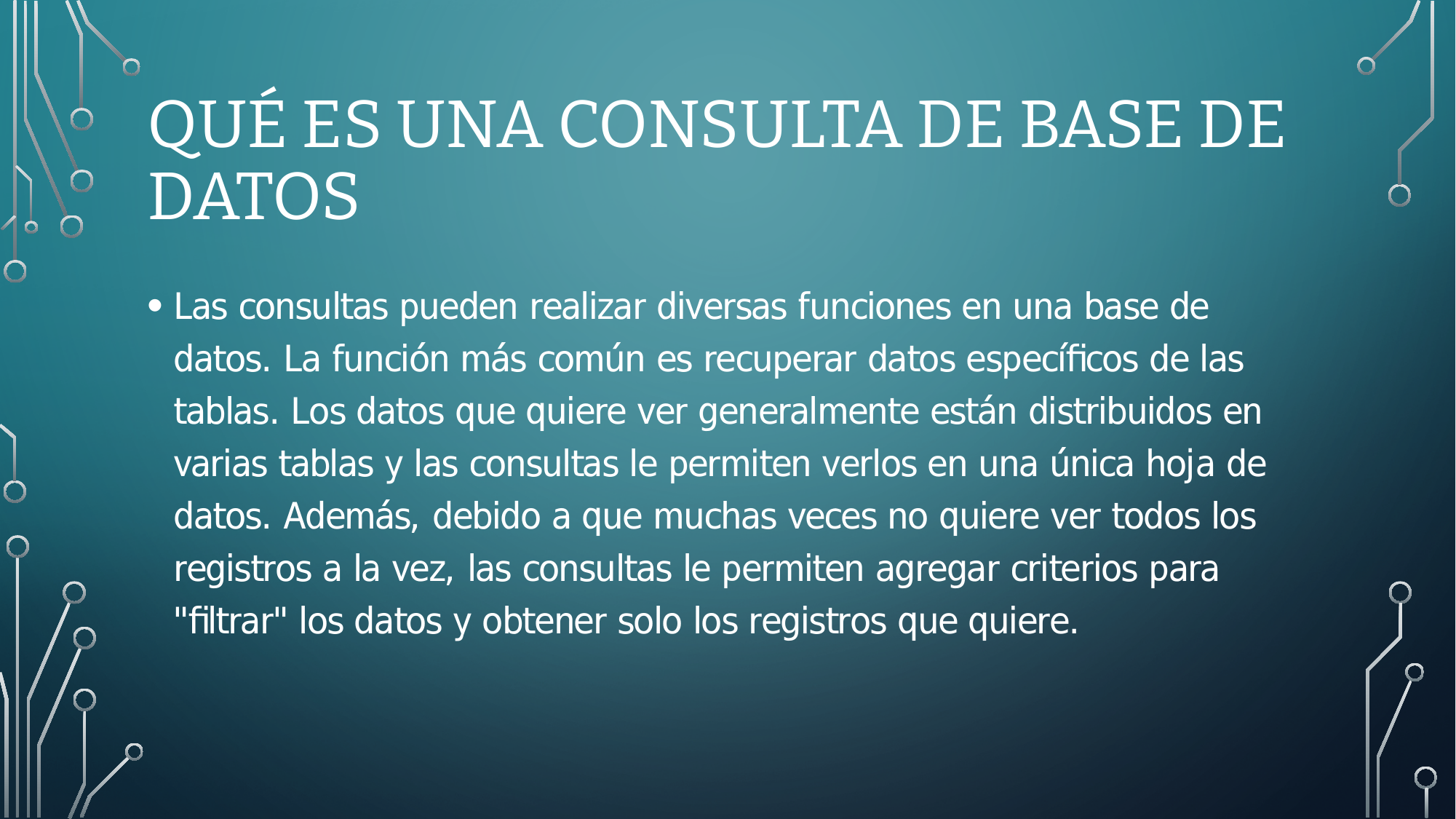

# Qué es una consulta de base de datos
Las consultas pueden realizar diversas funciones en una base de datos. La función más común es recuperar datos específicos de las tablas. Los datos que quiere ver generalmente están distribuidos en varias tablas y las consultas le permiten verlos en una única hoja de datos. Además, debido a que muchas veces no quiere ver todos los registros a la vez, las consultas le permiten agregar criterios para "filtrar" los datos y obtener solo los registros que quiere.